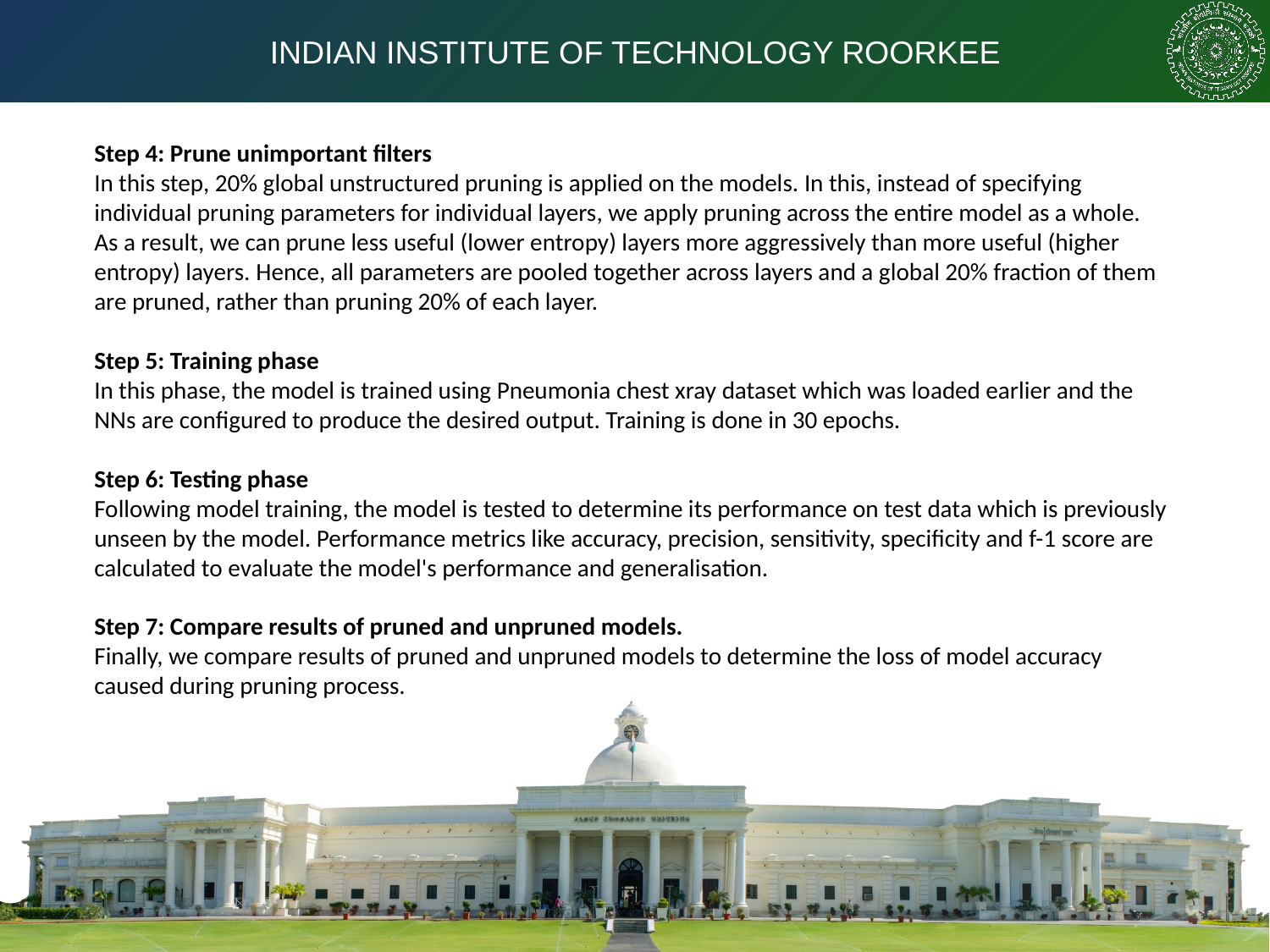

Step 4: Prune unimportant filters
In this step, 20% global unstructured pruning is applied on the models. In this, instead of specifying individual pruning parameters for individual layers, we apply pruning across the entire model as a whole.  As a result, we can prune less useful (lower entropy) layers more aggressively than more useful (higher entropy) layers. Hence, all parameters are pooled together across layers and a global 20% fraction of them are pruned, rather than pruning 20% of each layer.

Step 5: Training phase
In this phase, the model is trained using Pneumonia chest xray dataset which was loaded earlier and the NNs are configured to produce the desired output. Training is done in 30 epochs.

Step 6: Testing phase
Following model training, the model is tested to determine its performance on test data which is previously unseen by the model. Performance metrics like accuracy, precision, sensitivity, specificity and f-1 score are calculated to evaluate the model's performance and generalisation.

Step 7: Compare results of pruned and unpruned models.
Finally, we compare results of pruned and unpruned models to determine the loss of model accuracy caused during pruning process.